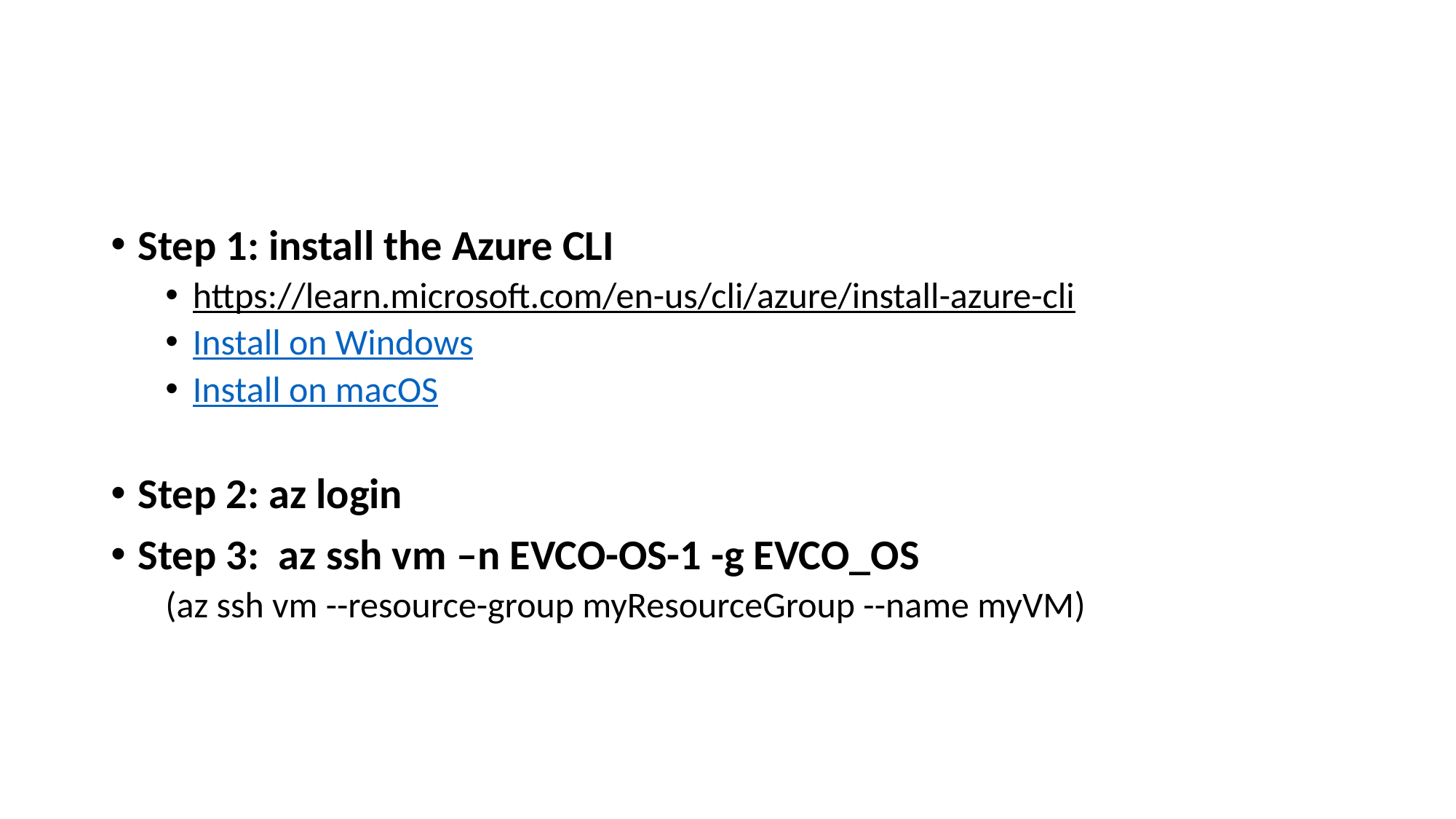

#
Step 1: install the Azure CLI
https://learn.microsoft.com/en-us/cli/azure/install-azure-cli
Install on Windows
Install on macOS

Step 2: az login
Step 3:  az ssh vm –n EVCO-OS-1 -g EVCO_OS
(az ssh vm --resource-group myResourceGroup --name myVM)